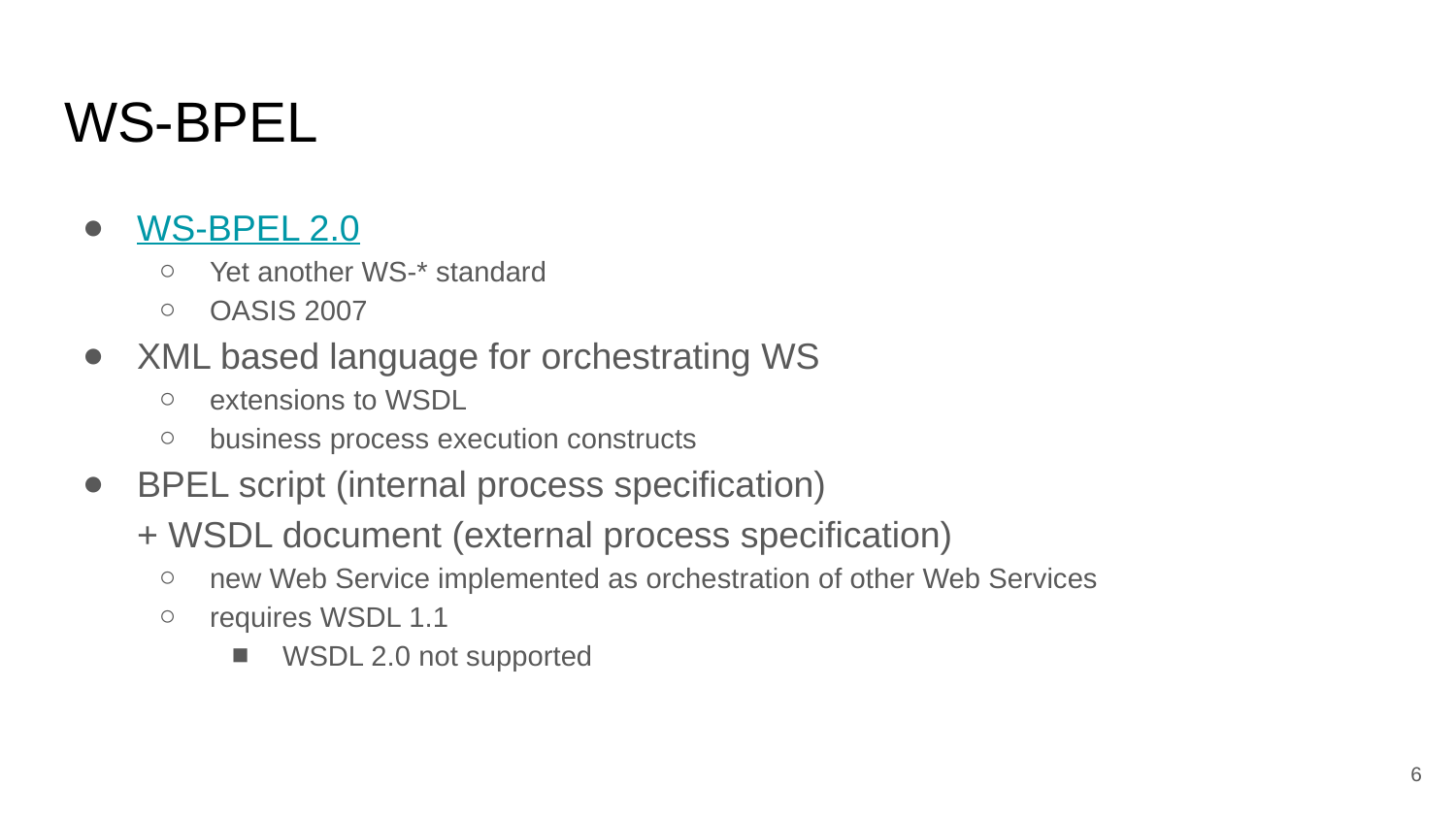

# WS-BPEL
WS-BPEL 2.0
Yet another WS-* standard
OASIS 2007
XML based language for orchestrating WS
extensions to WSDL
business process execution constructs
BPEL script (internal process specification)
+ WSDL document (external process specification)
new Web Service implemented as orchestration of other Web Services
requires WSDL 1.1
WSDL 2.0 not supported
6